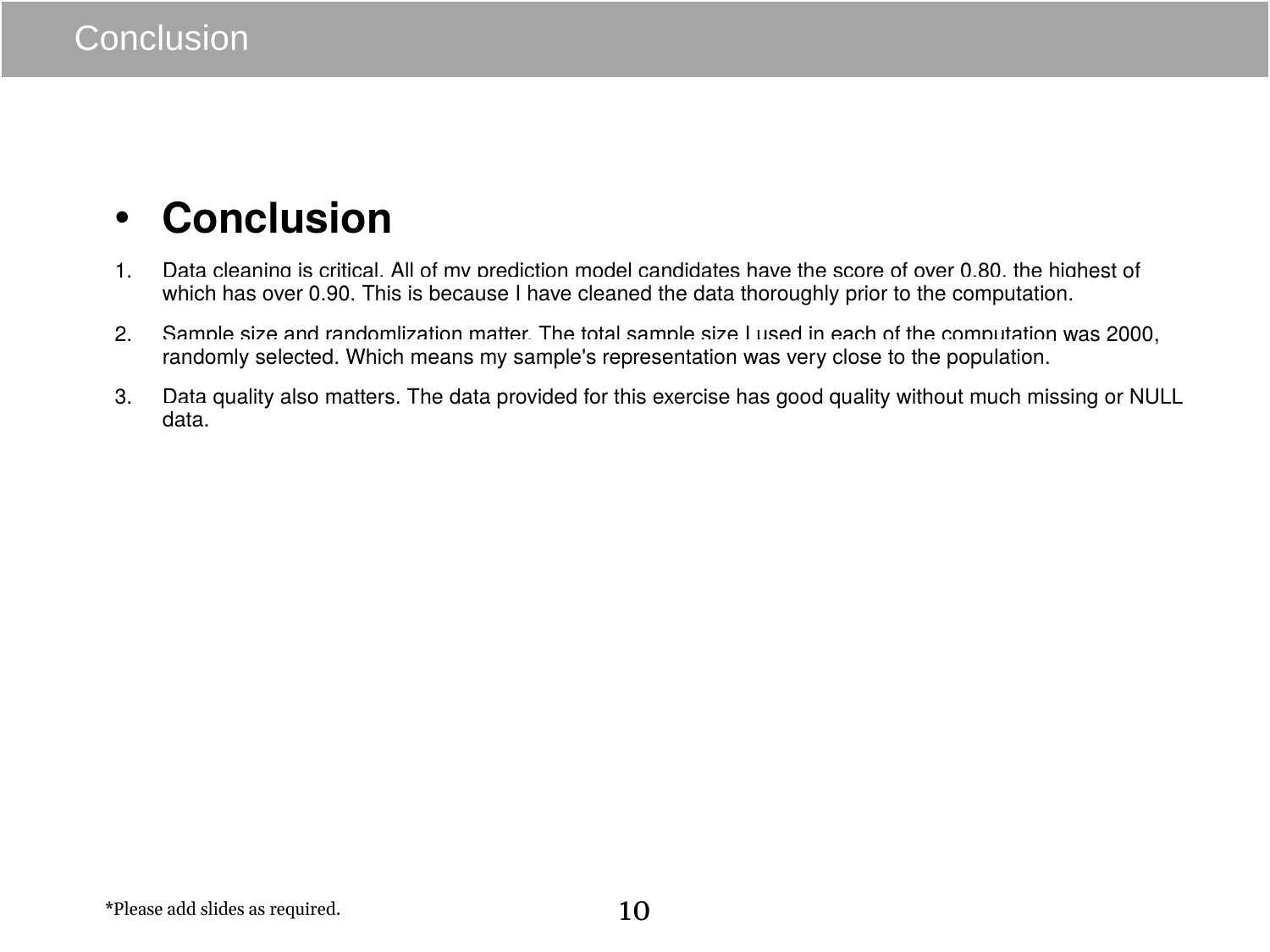

# Conclusion
Conclusion
Data cleaning is critical. All of my prediction model candidates have the score of over 0.80, the highest of which has over 0.90. This is because I have cleaned the data thoroughly prior to the computation.
Sample size and randomlization matter. The total sample size I used in each of the computation was 2000, randomly selected. Which means my sample's representation was very close to the population.
Data quality also matters. The data provided for this exercise has good quality without much missing or NULL data.
10
*Please add slides as required.